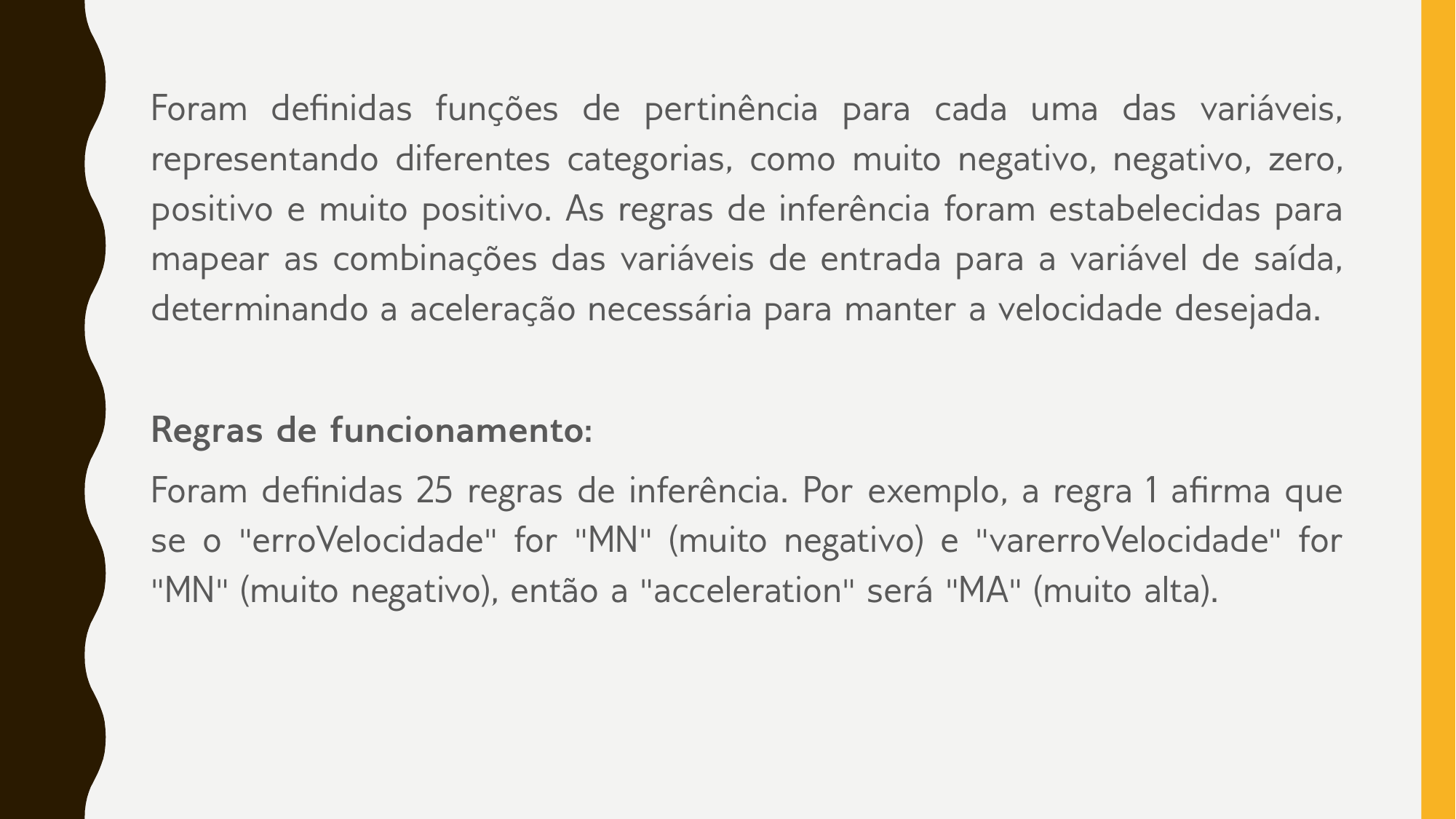

Foram definidas funções de pertinência para cada uma das variáveis, representando diferentes categorias, como muito negativo, negativo, zero, positivo e muito positivo. As regras de inferência foram estabelecidas para mapear as combinações das variáveis de entrada para a variável de saída, determinando a aceleração necessária para manter a velocidade desejada.

Regras de funcionamento:
Foram definidas 25 regras de inferência. Por exemplo, a regra 1 afirma que se o "erroVelocidade" for "MN" (muito negativo) e "varerroVelocidade" for "MN" (muito negativo), então a "acceleration" será "MA" (muito alta).